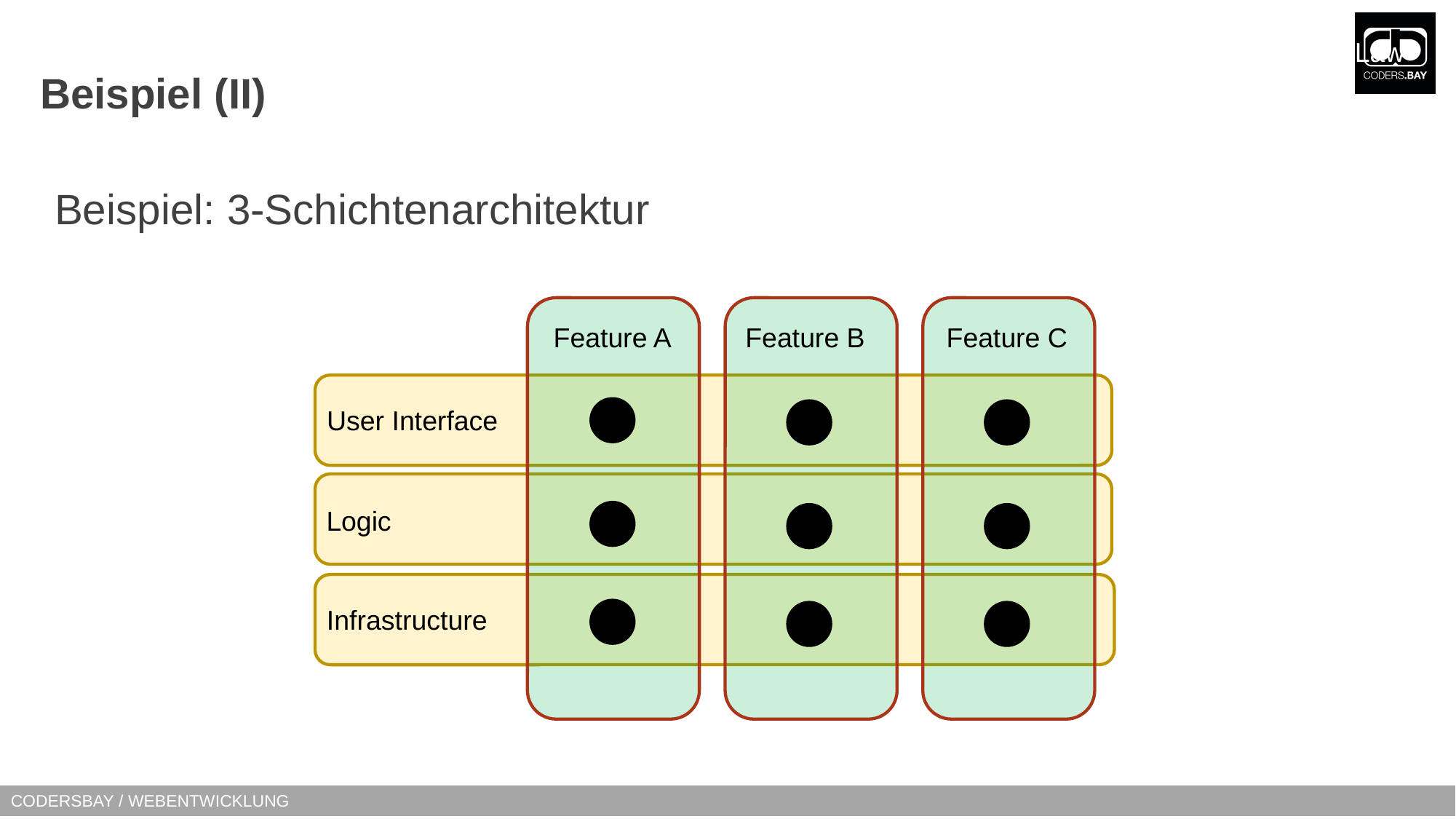

Conway‘s Law
# Beispiel (II)
Beispiel: 3-Schichtenarchitektur

Feature A

Feature B

Feature C

User Interface

Logic

Infrastructure